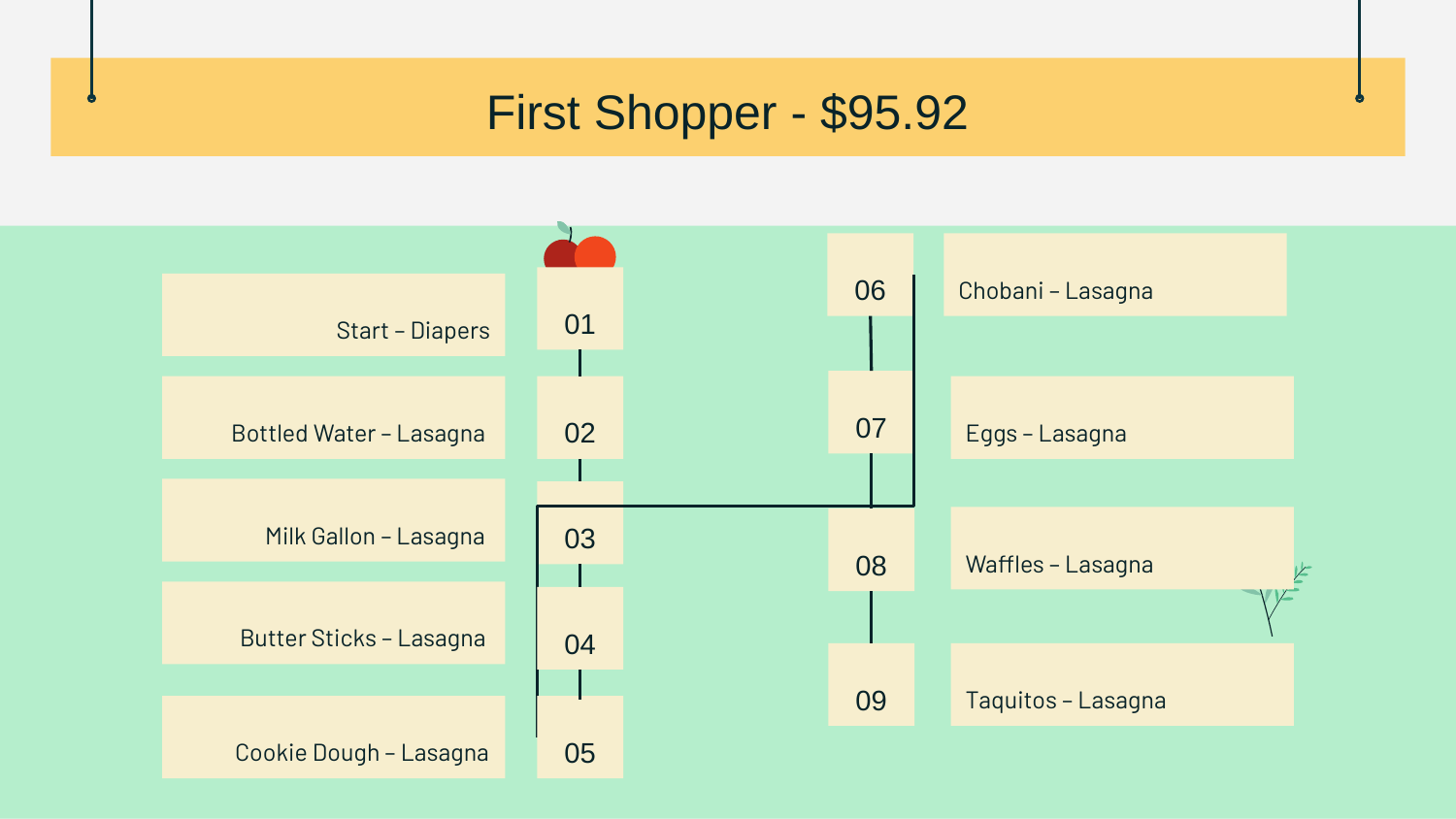

# First Shopper - $95.92

06
Chobani – Lasagna
01
Start – Diapers
07
Bottled Water – Lasagna
02
Eggs – Lasagna
Milk Gallon – Lasagna
03
Waffles – Lasagna
08

             Butter Sticks – Lasagna
04
09
Taquitos – Lasagna
            Cookie Dough – Lasagna
05